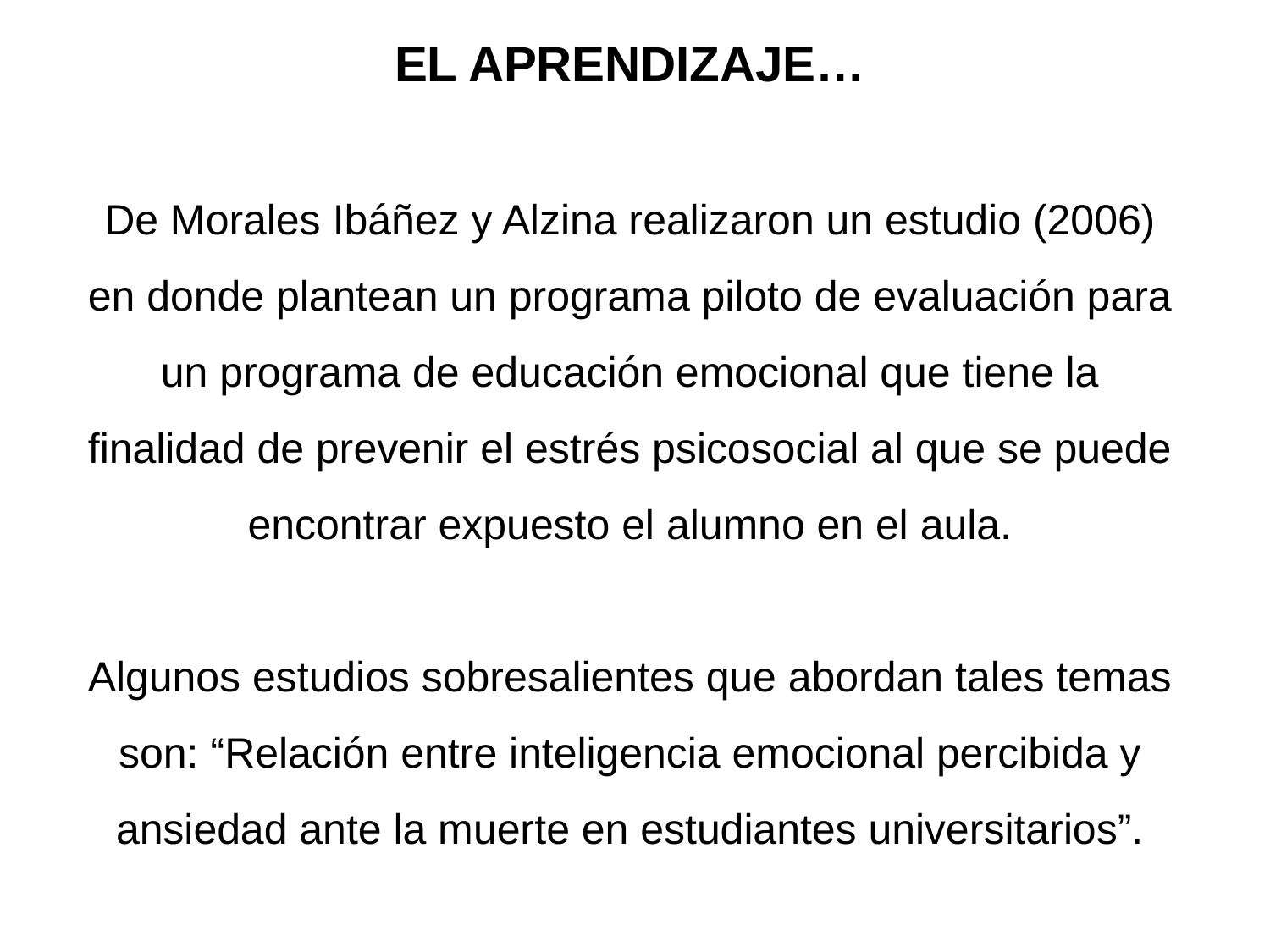

EL APRENDIZAJE…

De Morales Ibáñez y Alzina realizaron un estudio (2006) en donde plantean un programa piloto de evaluación para un programa de educación emocional que tiene la finalidad de prevenir el estrés psicosocial al que se puede encontrar expuesto el alumno en el aula.

Algunos estudios sobresalientes que abordan tales temas son: “Relación entre inteligencia emocional percibida y ansiedad ante la muerte en estudiantes universitarios”.